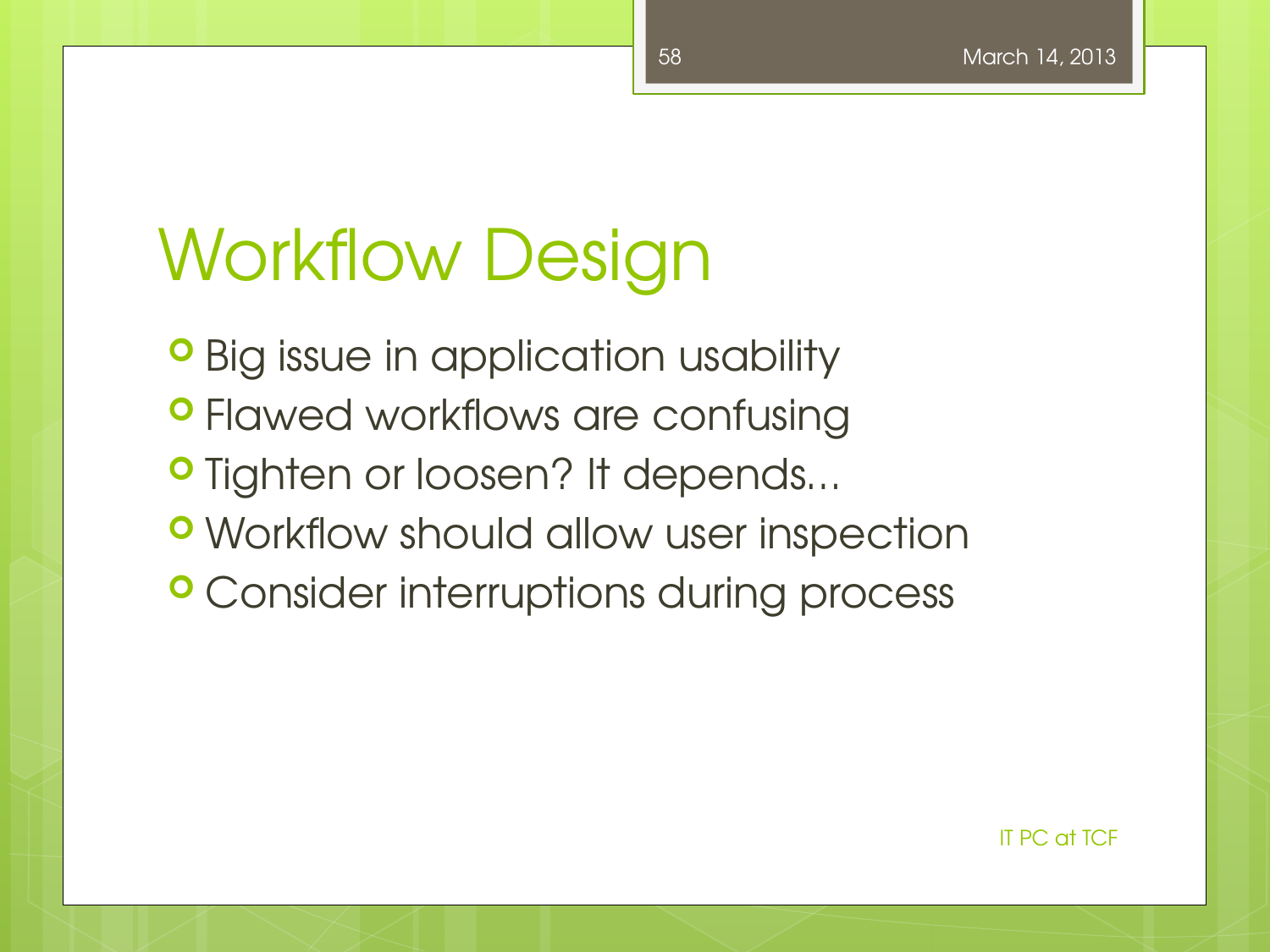

58
March 14, 2013
# Workflow Design
Big issue in application usability
Flawed workflows are confusing
Tighten or loosen? It depends…
Workflow should allow user inspection
Consider interruptions during process
IT PC at TCF